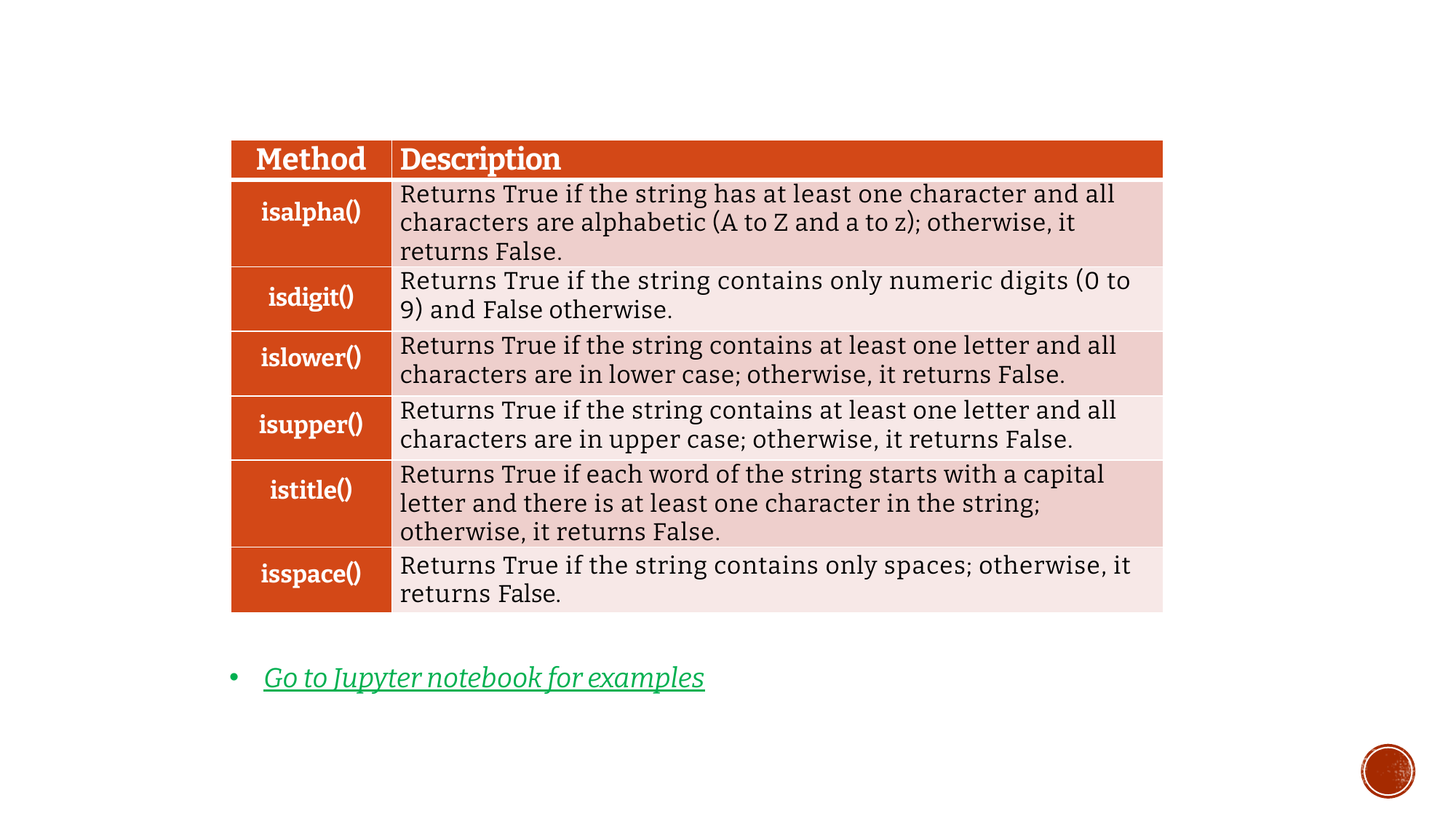

| Method | Description |
| --- | --- |
| isalpha() | Returns True if the string has at least one character and all characters are alphabetic (A to Z and a to z); otherwise, it returns False. |
| isdigit() | Returns True if the string contains only numeric digits (0 to 9) and False otherwise. |
| islower() | Returns True if the string contains at least one letter and all characters are in lower case; otherwise, it returns False. |
| isupper() | Returns True if the string contains at least one letter and all characters are in upper case; otherwise, it returns False. |
| istitle() | Returns True if each word of the string starts with a capital letter and there is at least one character in the string; otherwise, it returns False. |
| isspace() | Returns True if the string contains only spaces; otherwise, it returns False. |
Go to Jupyter notebook for examples